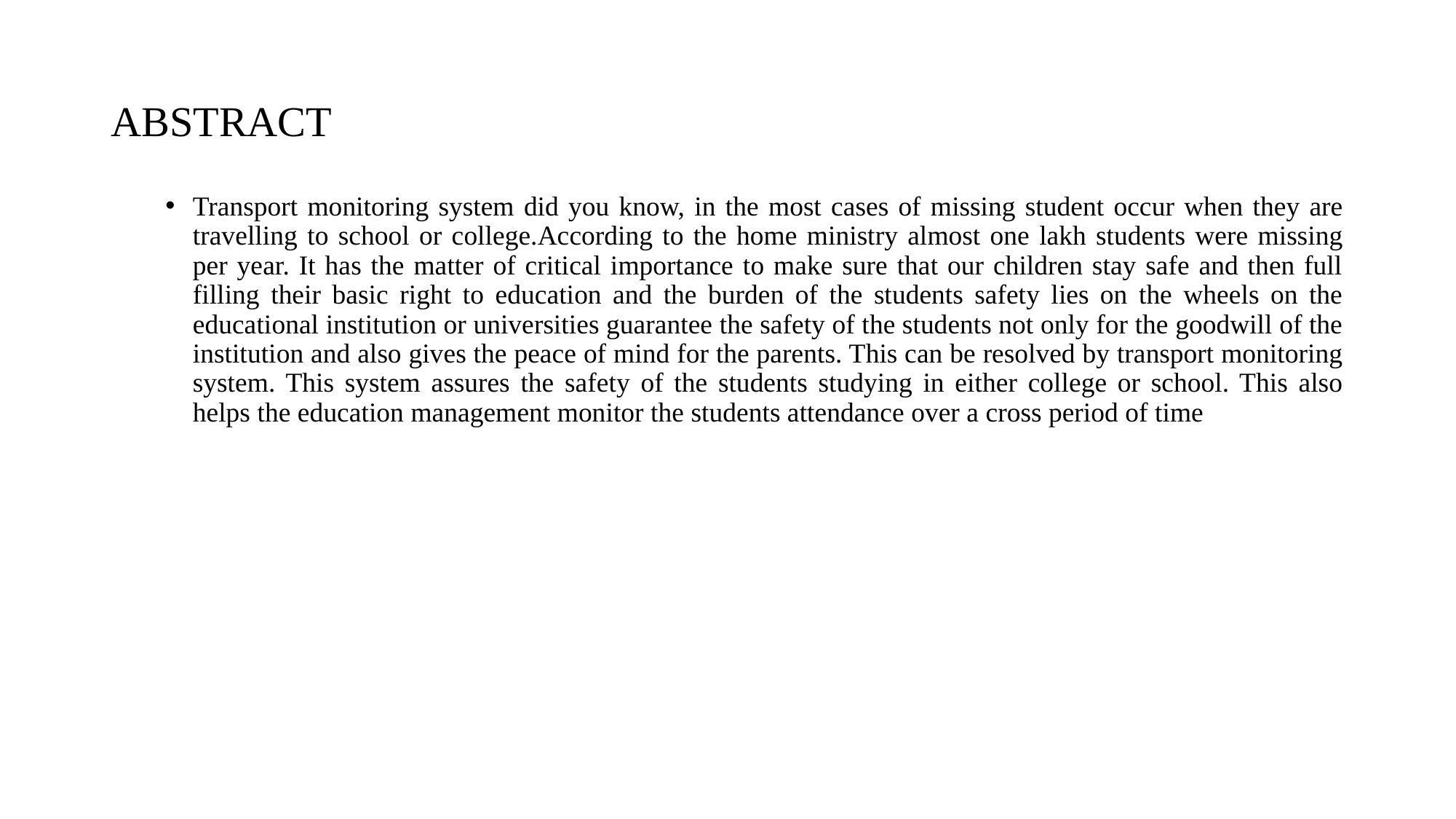

# ABSTRACT
Transport monitoring system did you know, in the most cases of missing student occur when they are travelling to school or college.According to the home ministry almost one lakh students were missing per year. It has the matter of critical importance to make sure that our children stay safe and then full filling their basic right to education and the burden of the students safety lies on the wheels on the educational institution or universities guarantee the safety of the students not only for the goodwill of the institution and also gives the peace of mind for the parents. This can be resolved by transport monitoring system. This system assures the safety of the students studying in either college or school. This also helps the education management monitor the students attendance over a cross period of time